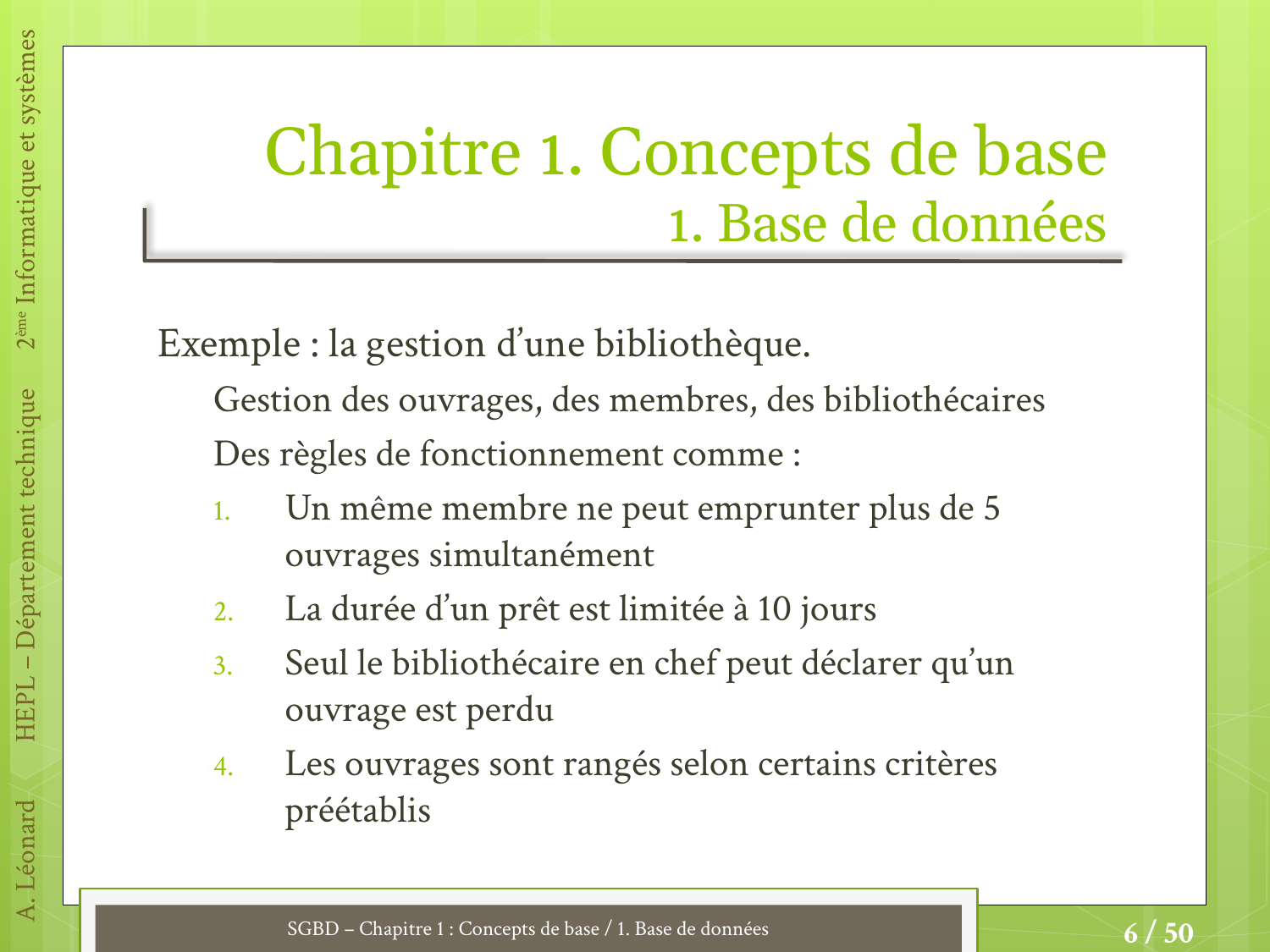

# Chapitre 1. Concepts de base 1. Base de données
Exemple : la gestion d’une bibliothèque.
Gestion des ouvrages, des membres, des bibliothécaires
Des règles de fonctionnement comme :
Un même membre ne peut emprunter plus de 5 ouvrages simultanément
La durée d’un prêt est limitée à 10 jours
Seul le bibliothécaire en chef peut déclarer qu’un ouvrage est perdu
Les ouvrages sont rangés selon certains critères préétablis
SGBD – Chapitre 1 : Concepts de base / 1. Base de données